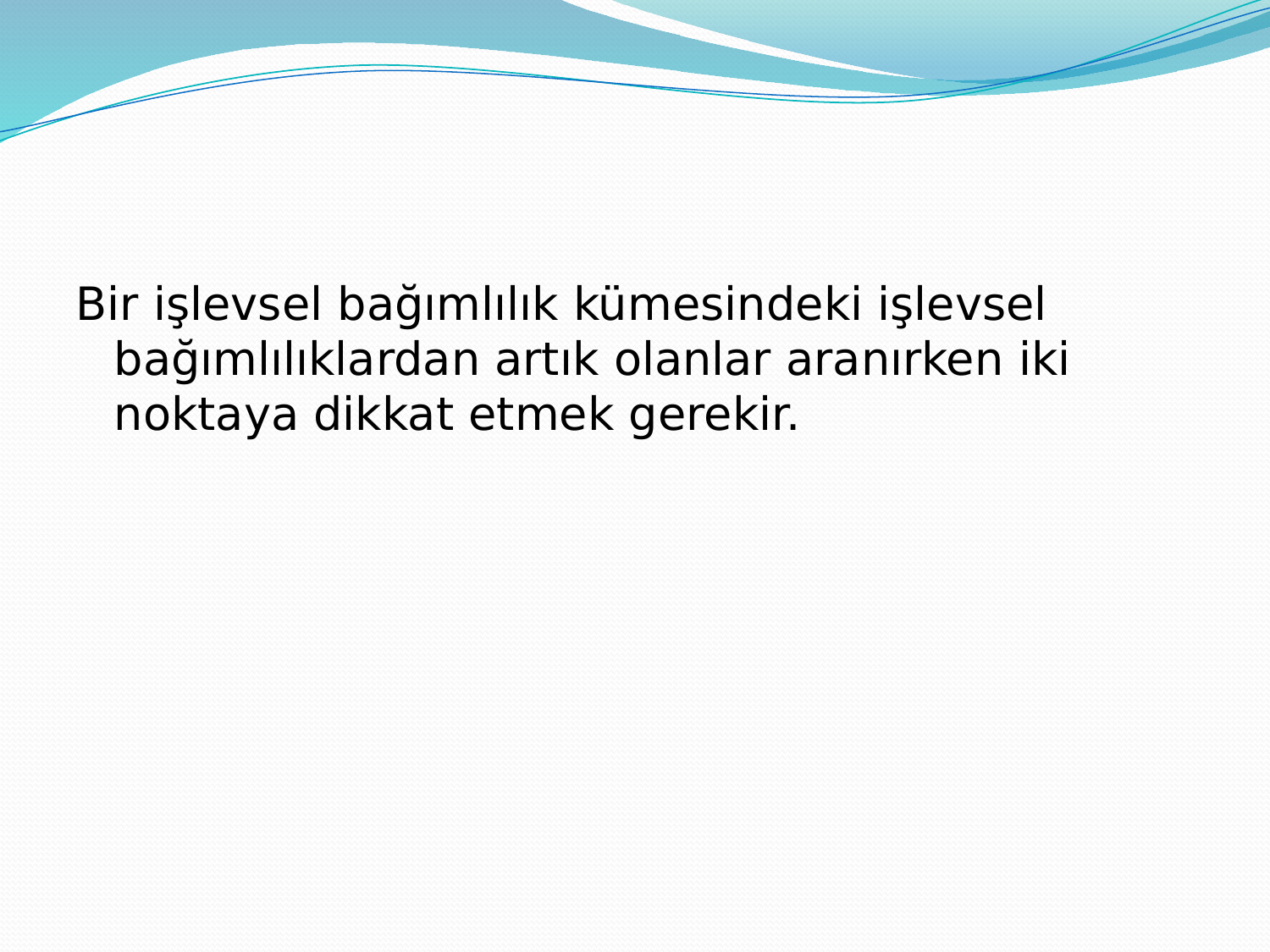

#
Bir işlevsel bağımlılık kümesindeki işlevsel bağımlılıklardan artık olanlar aranırken iki noktaya dikkat etmek gerekir.